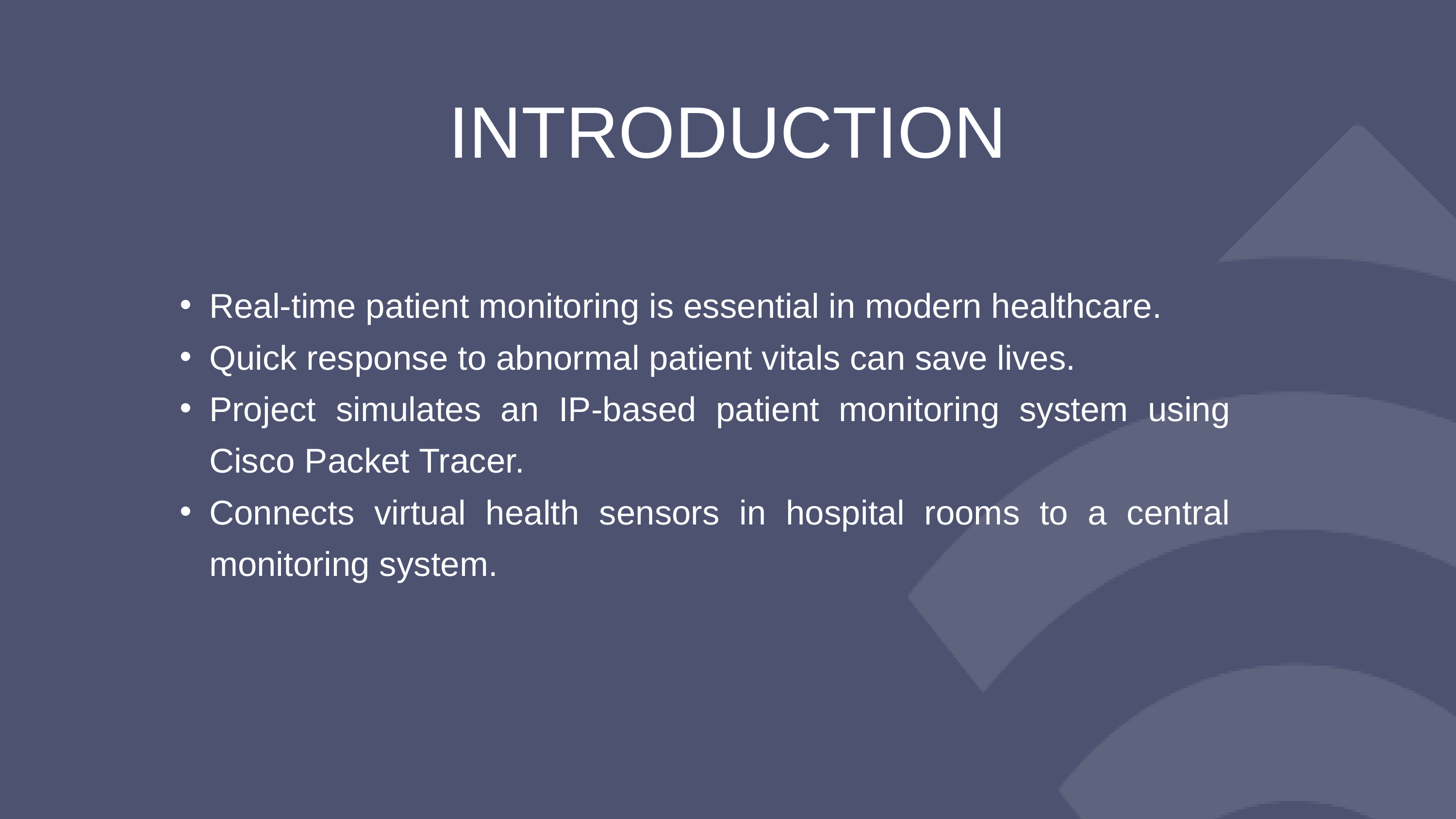

INTRODUCTION

Real-time patient monitoring is essential in modern healthcare.
Quick response to abnormal patient vitals can save lives.
Project simulates an IP-based patient monitoring system using Cisco Packet Tracer.
Connects virtual health sensors in hospital rooms to a central monitoring system.